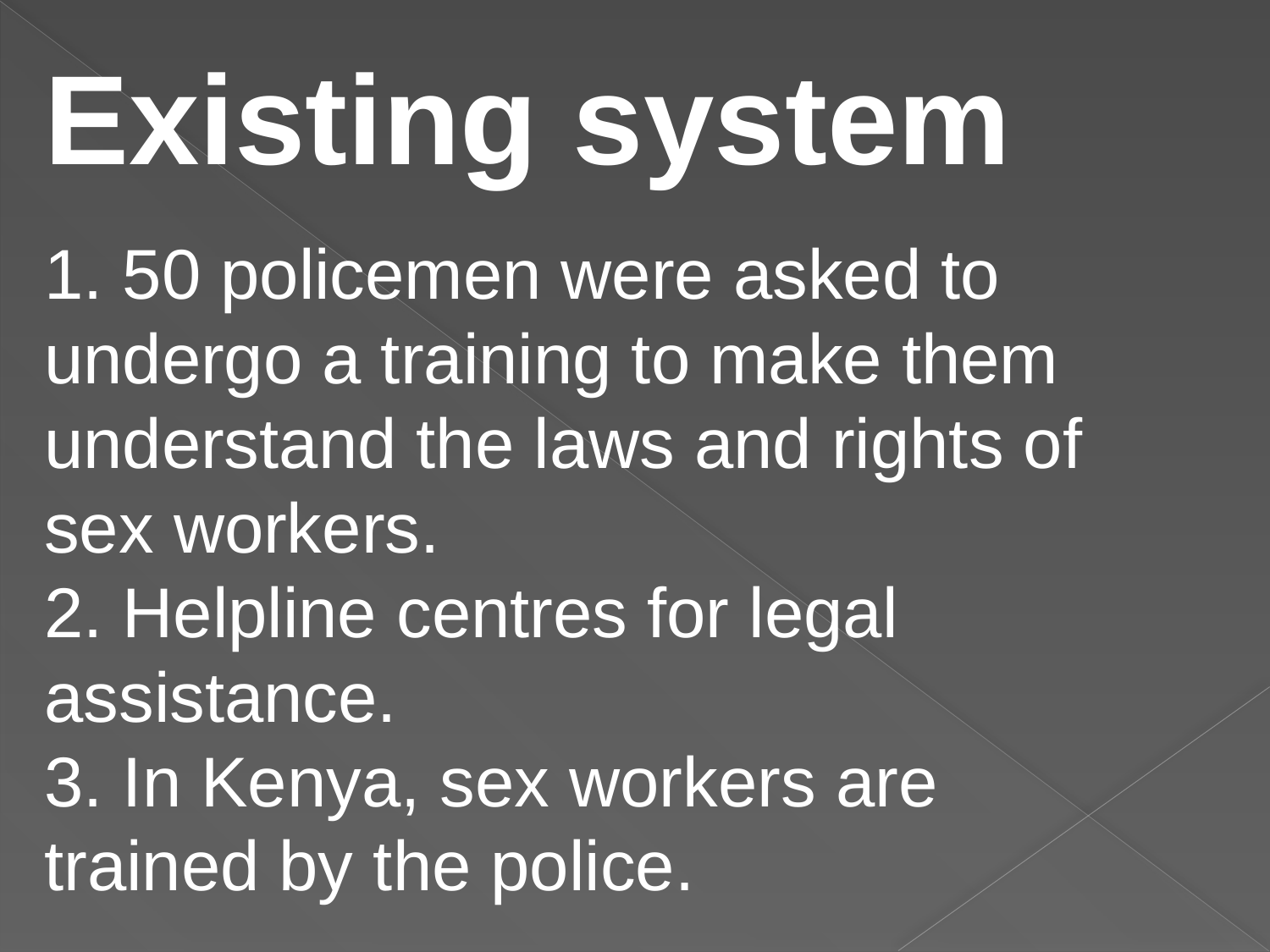

Existing system

1. 50 policemen were asked to undergo a training to make them understand the laws and rights of sex workers.
2. Helpline centres for legal assistance.
3. In Kenya, sex workers are trained by the police.